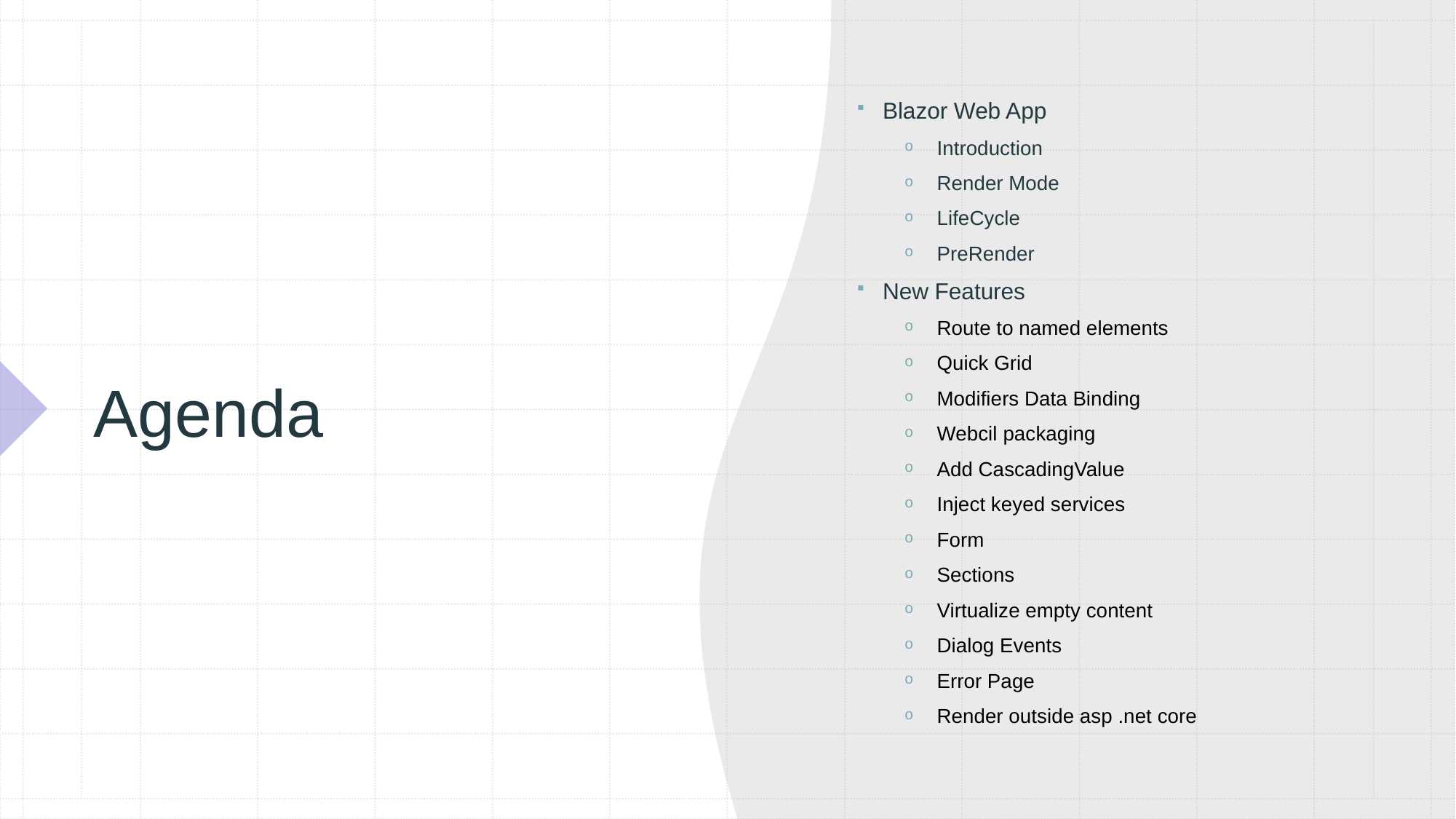

Blazor Web App
Introduction
Render Mode
LifeCycle
PreRender
New Features
Route to named elements
Quick Grid
Modifiers Data Binding
Webcil packaging
Add CascadingValue
Inject keyed services
Form
Sections
Virtualize empty content
Dialog Events
Error Page
Render outside asp .net core
# Agenda